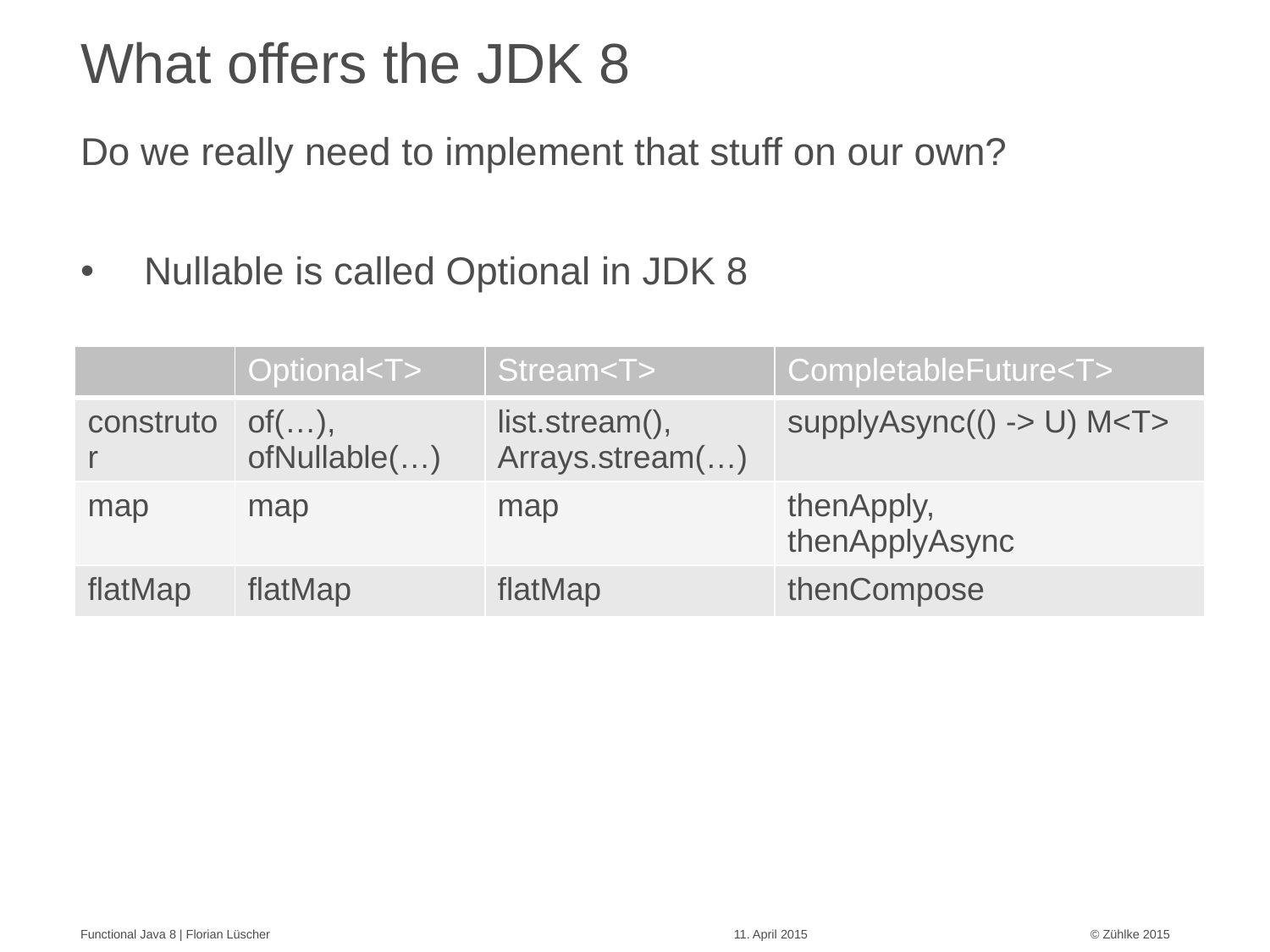

# What offers the JDK 8
Do we really need to implement that stuff on our own?
Nullable is called Optional in JDK 8

|  | Optional<T> | Stream<T> | CompletableFuture<T> |
| --- | --- | --- | --- |
| construtor | of(…), ofNullable(…) | list.stream(), Arrays.stream(…) | supplyAsync(() -> U) M<T> |
| map | map | map | thenApply, thenApplyAsync |
| flatMap | flatMap | flatMap | thenCompose |
Functional Java 8 | Florian Lüscher
11. April 2015